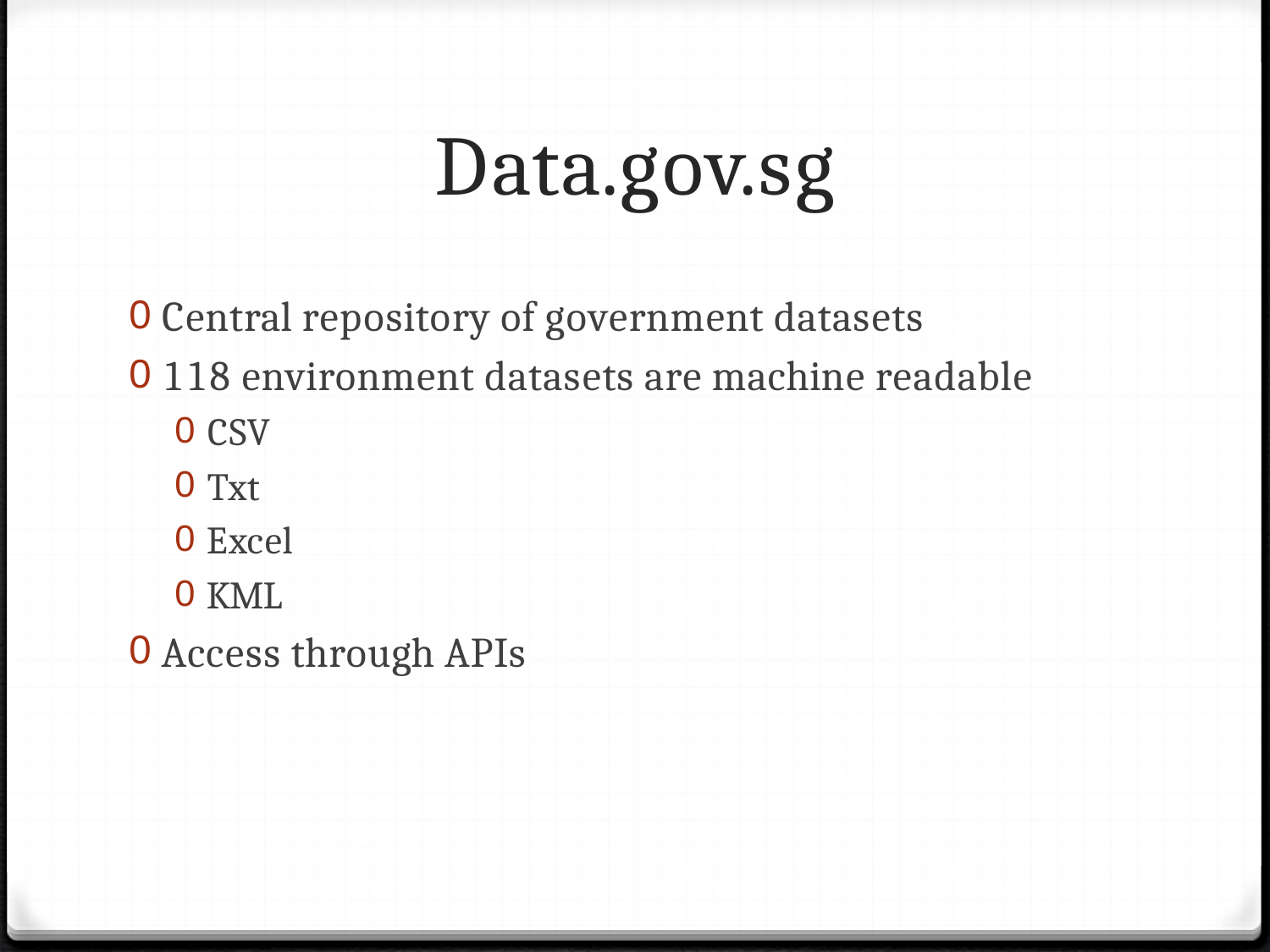

# Data.gov.sg
Central repository of government datasets
118 environment datasets are machine readable
CSV
Txt
Excel
KML
Access through APIs